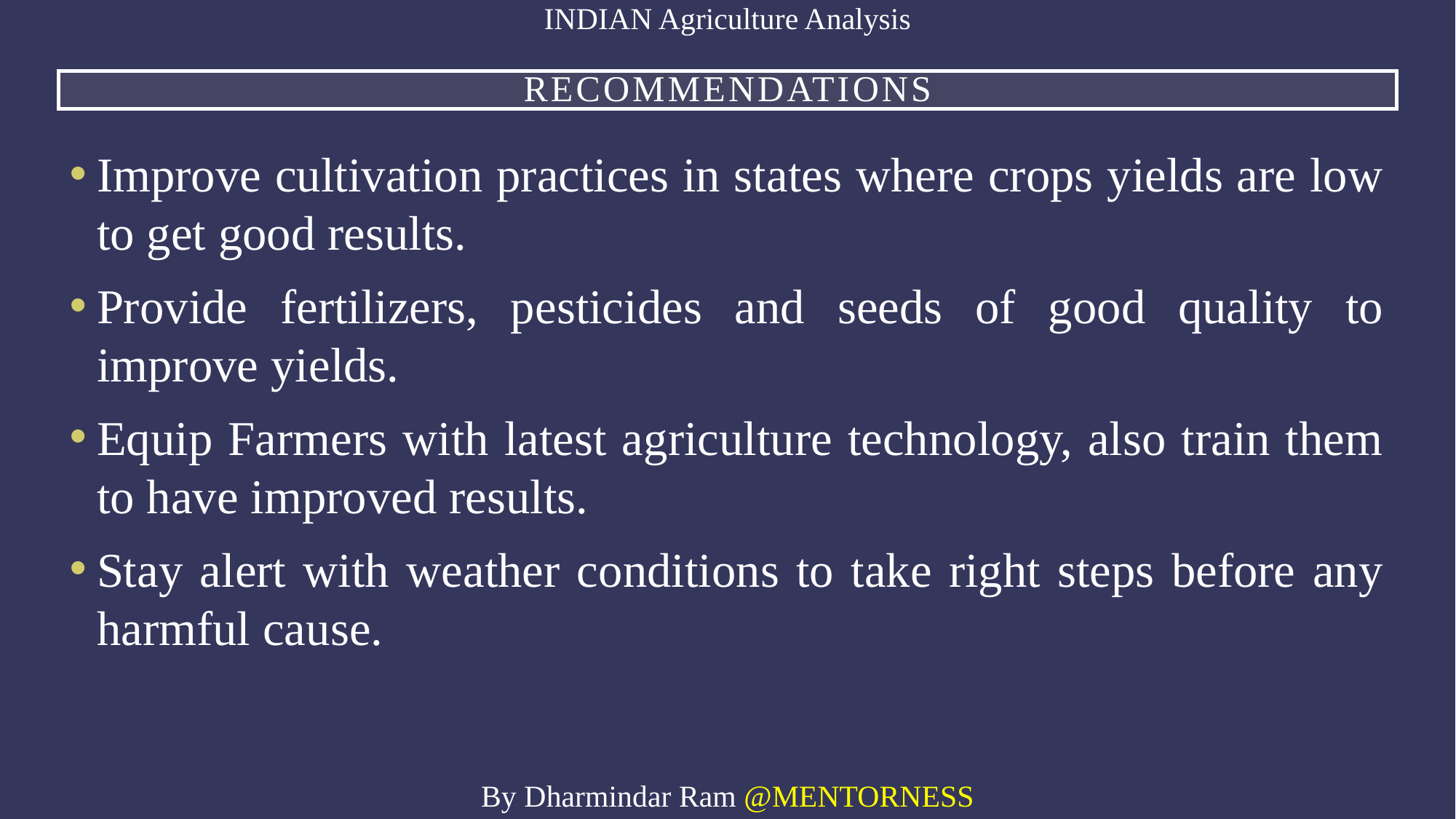

INDIAN Agriculture Analysis
Recommendations
Improve cultivation practices in states where crops yields are low to get good results.
Provide fertilizers, pesticides and seeds of good quality to improve yields.
Equip Farmers with latest agriculture technology, also train them to have improved results.
Stay alert with weather conditions to take right steps before any harmful cause.
By Dharmindar Ram @MENTORNESS